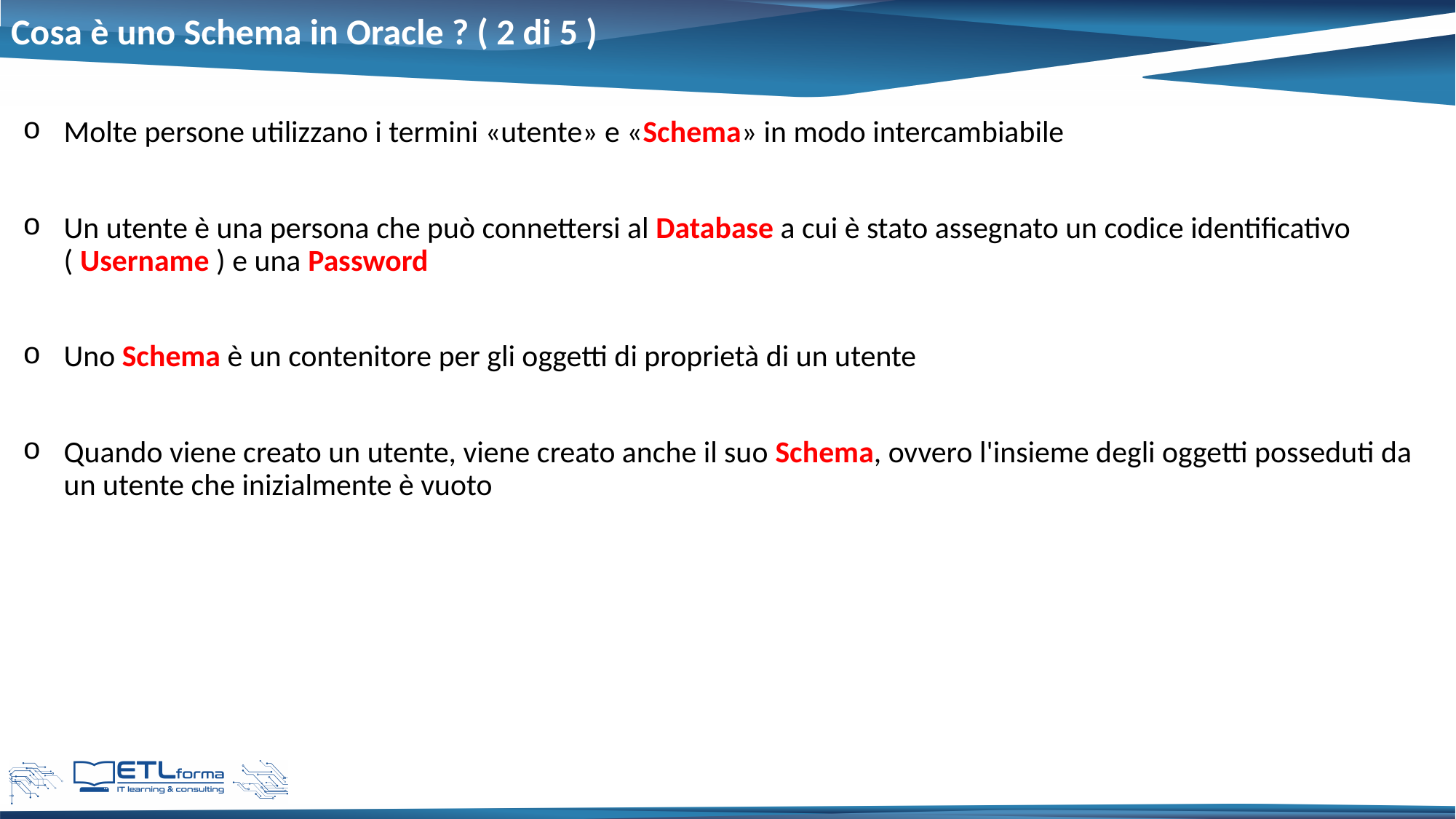

# Cosa è uno Schema in Oracle ? ( 2 di 5 )
Molte persone utilizzano i termini «utente» e «Schema» in modo intercambiabile

Un utente è una persona che può connettersi al Database a cui è stato assegnato un codice identificativo          ( Username ) e una Password

Uno Schema è un contenitore per gli oggetti di proprietà di un utente

Quando viene creato un utente, viene creato anche il suo Schema, ovvero l'insieme degli oggetti posseduti da un utente che inizialmente è vuoto